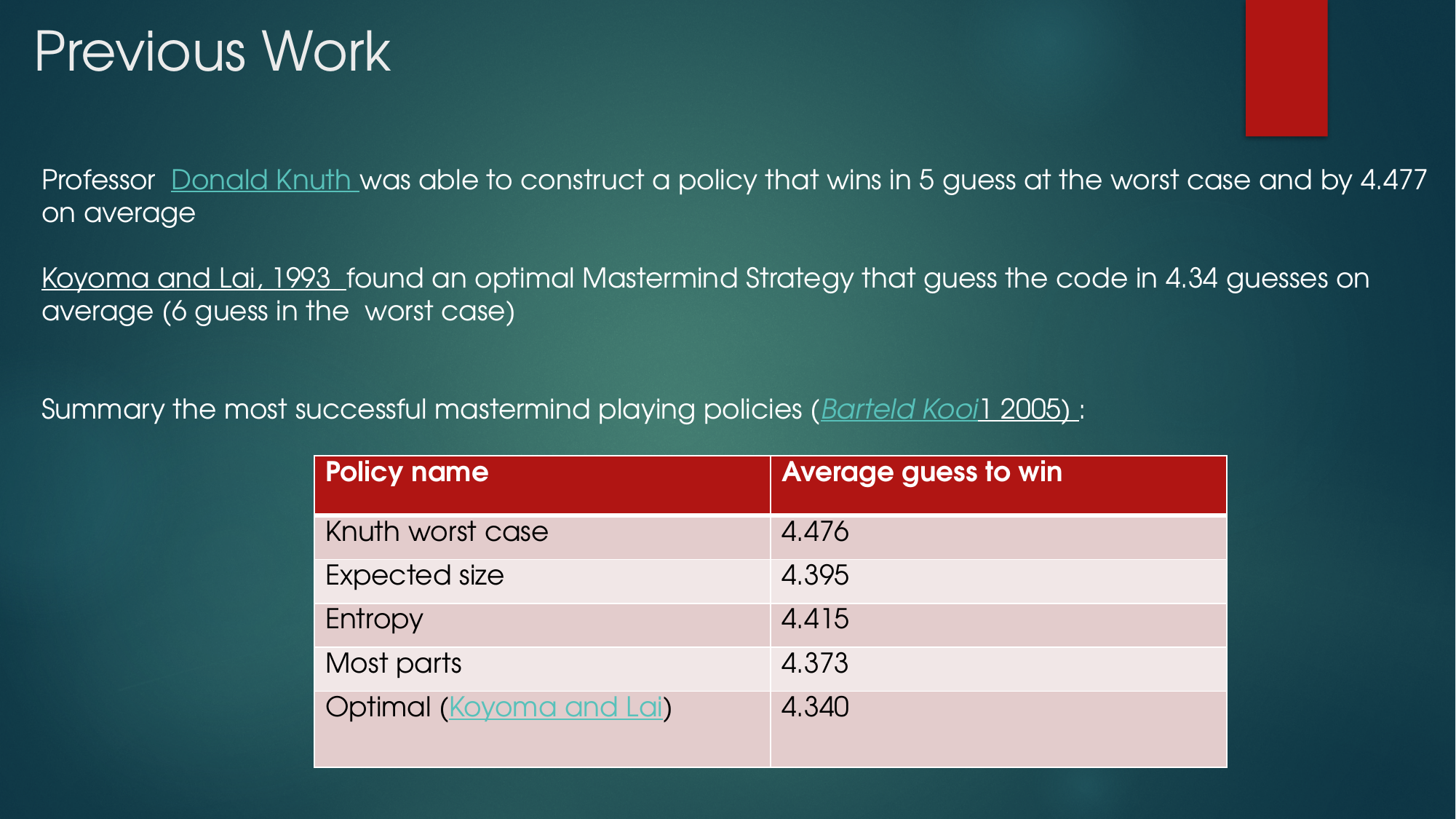

Previous Work

#
Professor  Donald Knuth was able to construct a policy that wins in 5 guess at the worst case and by 4.477 on average

Koyoma and Lai, 1993  found an optimal Mastermind Strategy that guess the code in 4.34 guesses on average (6 guess in the  worst case)

Summary the most successful mastermind playing policies (Barteld Kooi1 2005) :

| Policy name | Average guess to win |
| --- | --- |
| Knuth worst case | 4.476 |
| Expected size | 4.395 |
| Entropy | 4.415 |
| Most parts | 4.373 |
| Optimal (Koyoma and Lai) | 4.340 |